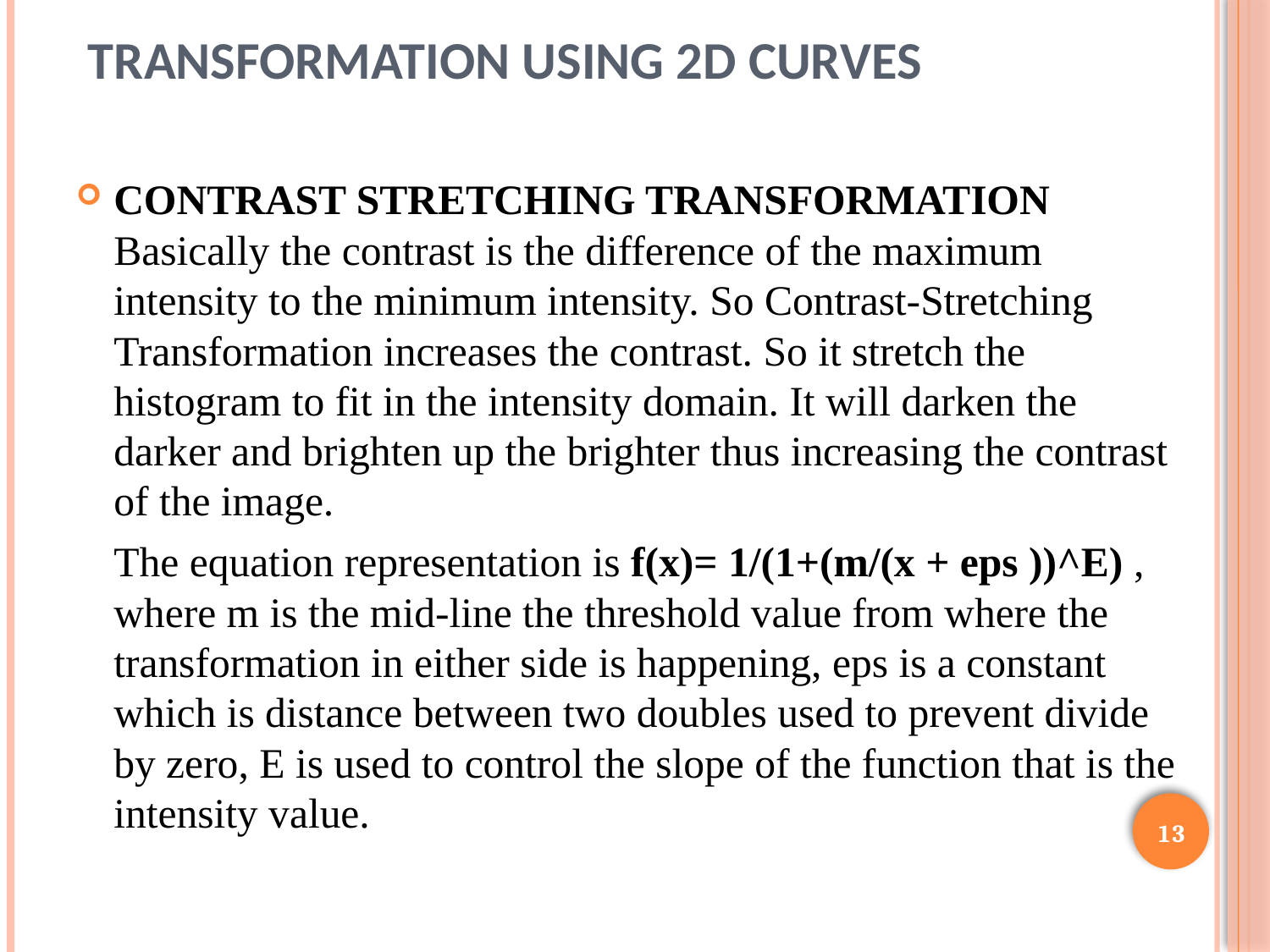

# TRANSFORMATION USING 2D CURVES

CONTRAST STRETCHING TRANSFORMATION	Basically the contrast is the difference of the maximum intensity to the minimum intensity. So Contrast-Stretching Transformation increases the contrast. So it stretch the histogram to fit in the intensity domain. It will darken the darker and brighten up the brighter thus increasing the contrast of the image.
		The equation representation is f(x)= 1/(1+(m/(x + eps ))^E) , where m is the mid-line the threshold value from where the transformation in either side is happening, eps is a constant which is distance between two doubles used to prevent divide by zero, E is used to control the slope of the function that is the intensity value.

13